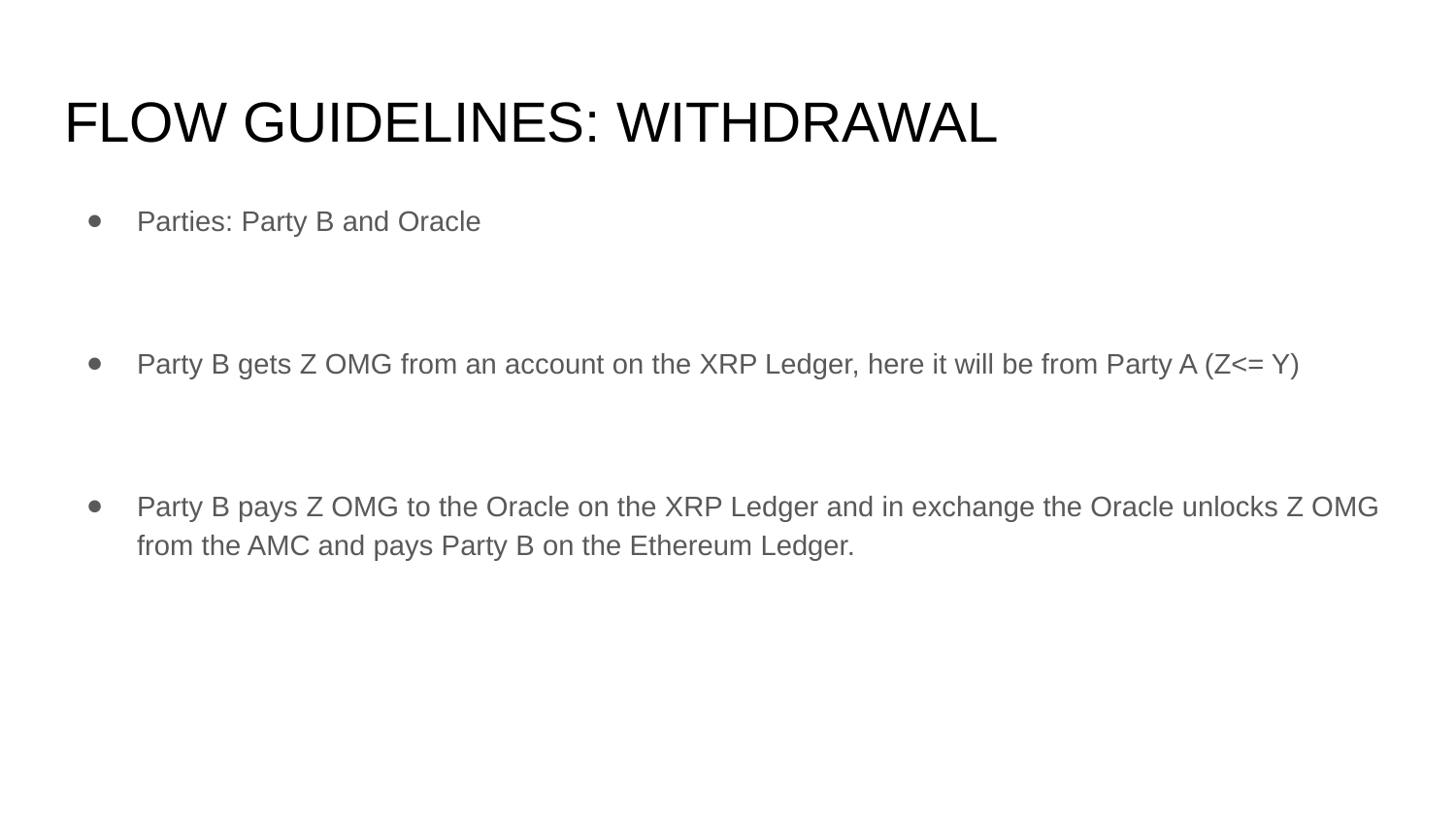

# FLOW GUIDELINES: WITHDRAWAL
Parties: Party B and Oracle

Party B gets Z OMG from an account on the XRP Ledger, here it will be from Party A (Z<= Y)

Party B pays Z OMG to the Oracle on the XRP Ledger and in exchange the Oracle unlocks Z OMG from the AMC and pays Party B on the Ethereum Ledger.